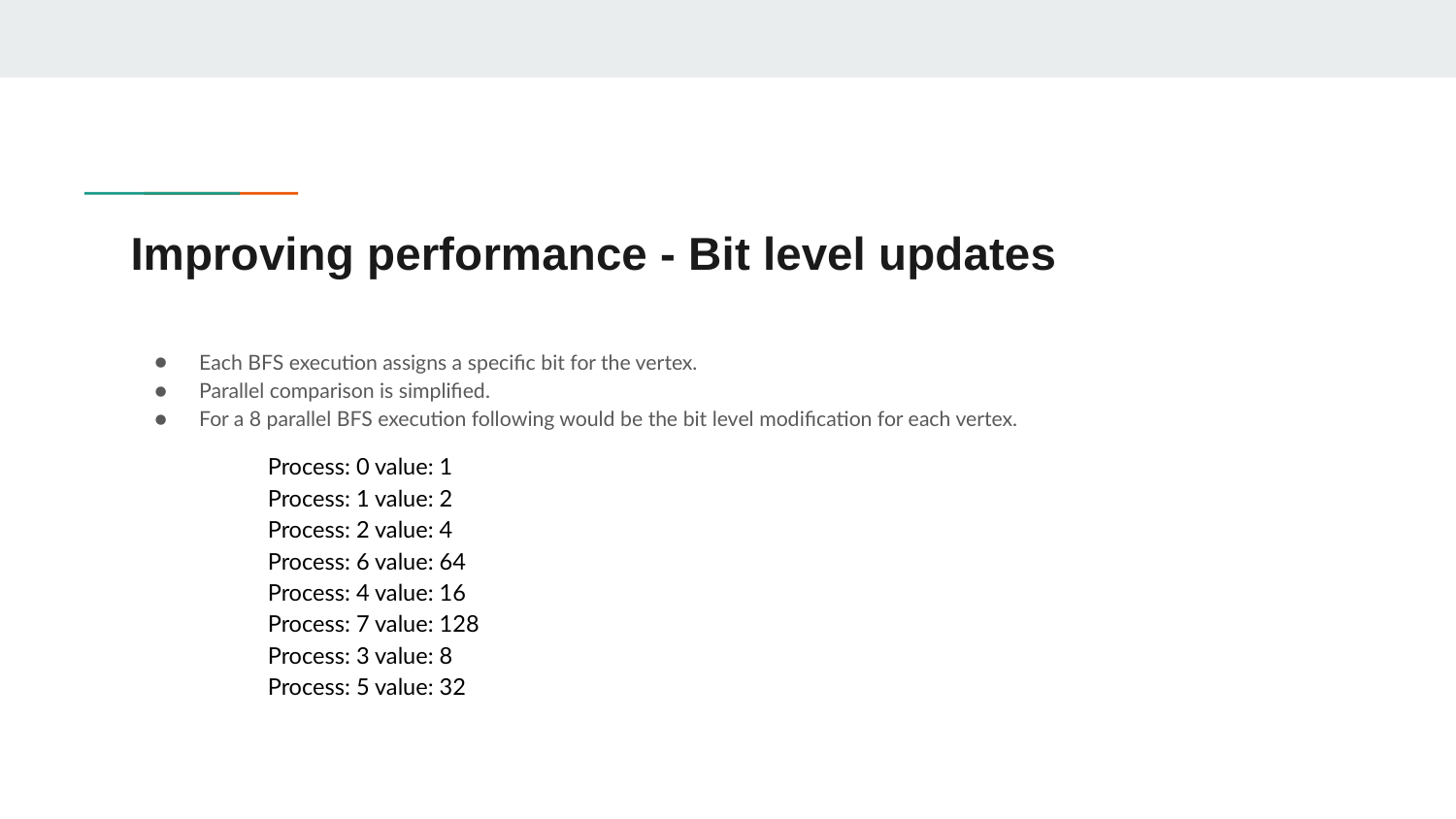

# Improving performance - Bit level updates
Each BFS execution assigns a specific bit for the vertex.
Parallel comparison is simplified.
For a 8 parallel BFS execution following would be the bit level modification for each vertex.
Process: 0 value: 1
Process: 1 value: 2
Process: 2 value: 4
Process: 6 value: 64
Process: 4 value: 16
Process: 7 value: 128
Process: 3 value: 8
Process: 5 value: 32